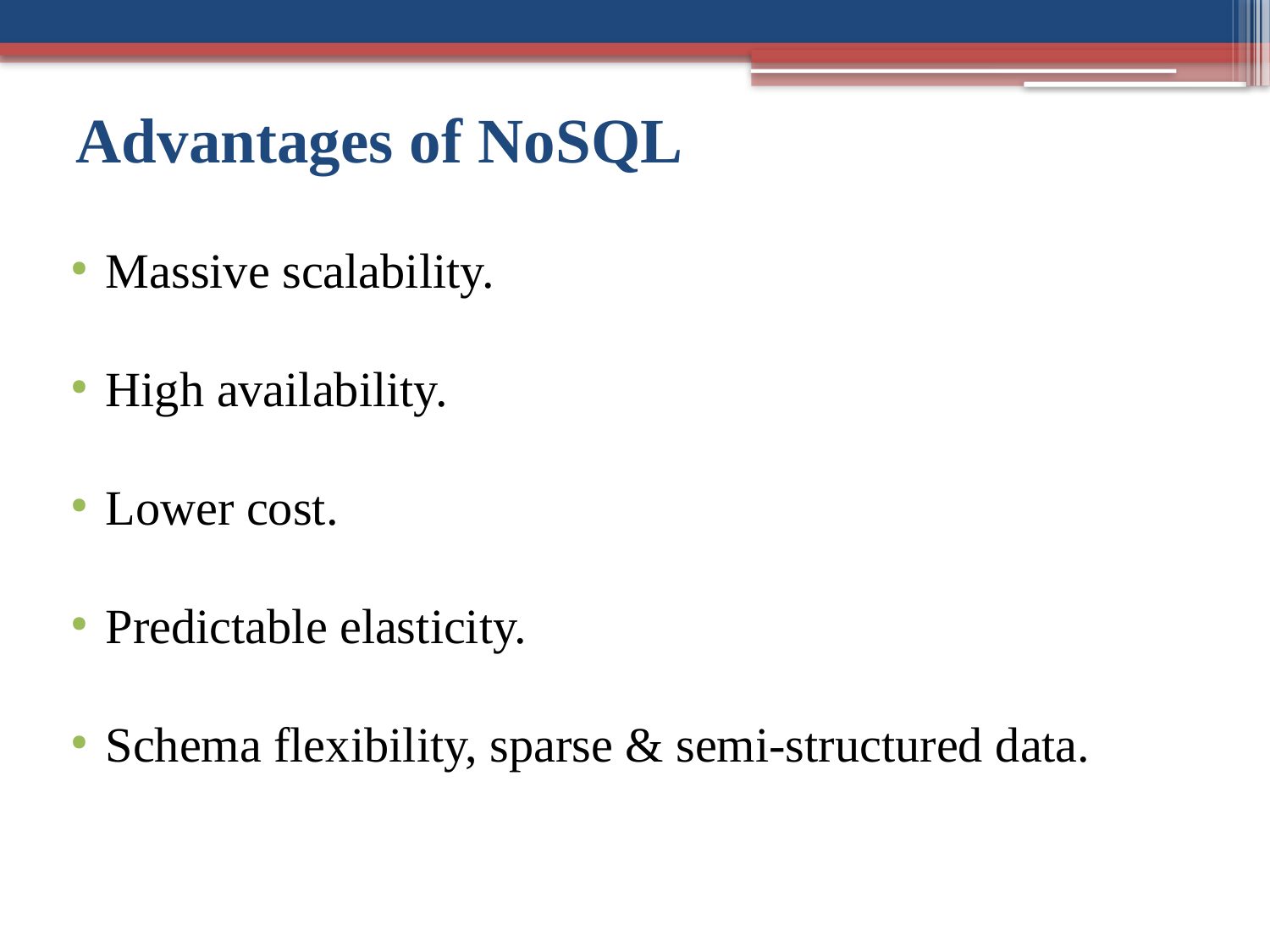

Advantages of NoSQL
Massive scalability.

High availability.

Lower cost.

Predictable elasticity.

Schema flexibility, sparse & semi-structured data.